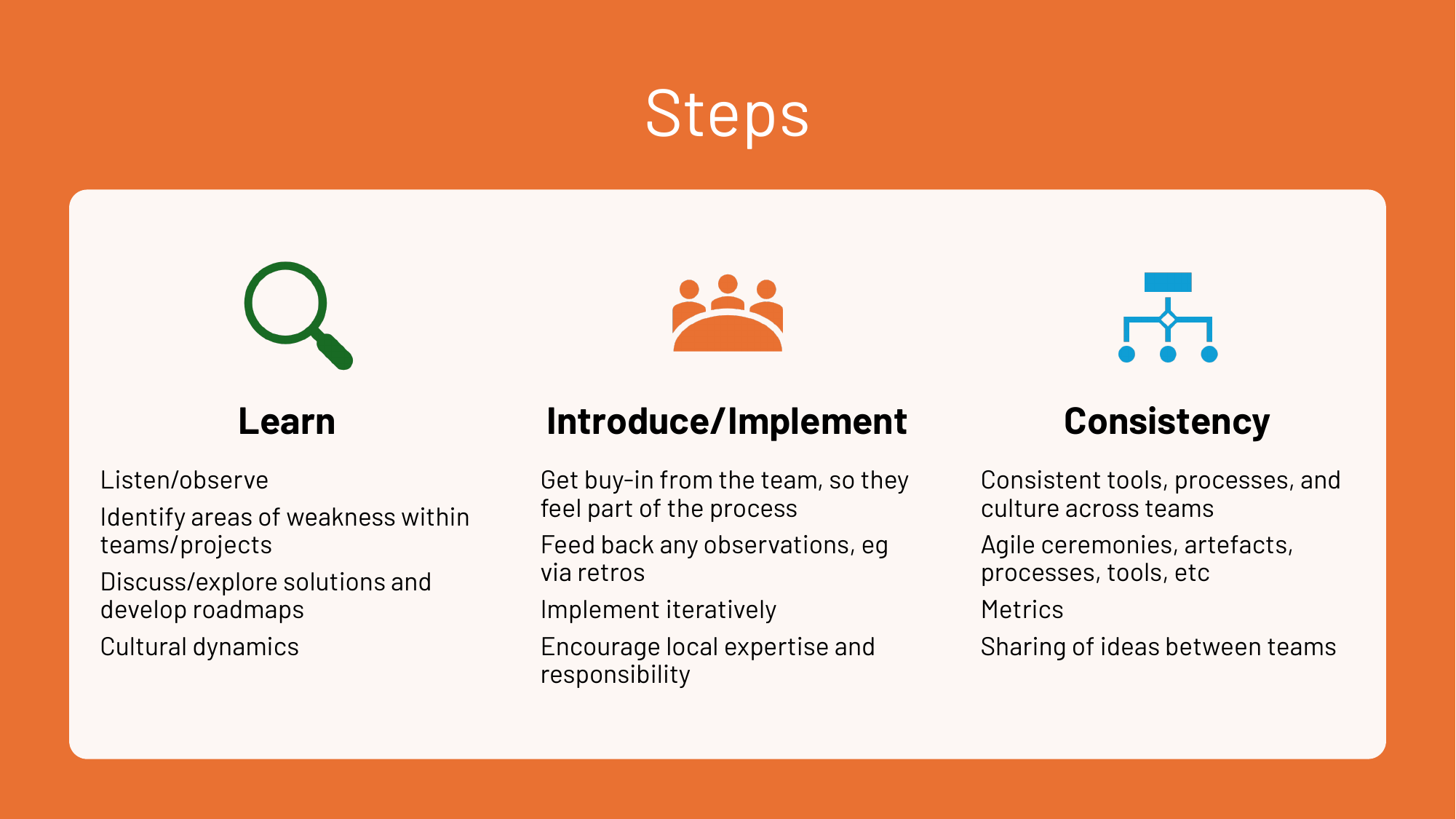

# Steps

Learn
Listen/observe
Identify areas of weakness within teams/projects
Discuss/explore solutions and develop roadmaps
Cultural dynamics
Introduce/Implement
Get buy-in from the team, so they feel part of the process
Feed back any observations, eg via retros
Implement iteratively
Encourage local expertise and responsibility
Consistency
Consistent tools, processes, and culture across teams
Agile ceremonies, artefacts, processes, tools, etc
Metrics
Sharing of ideas between teams